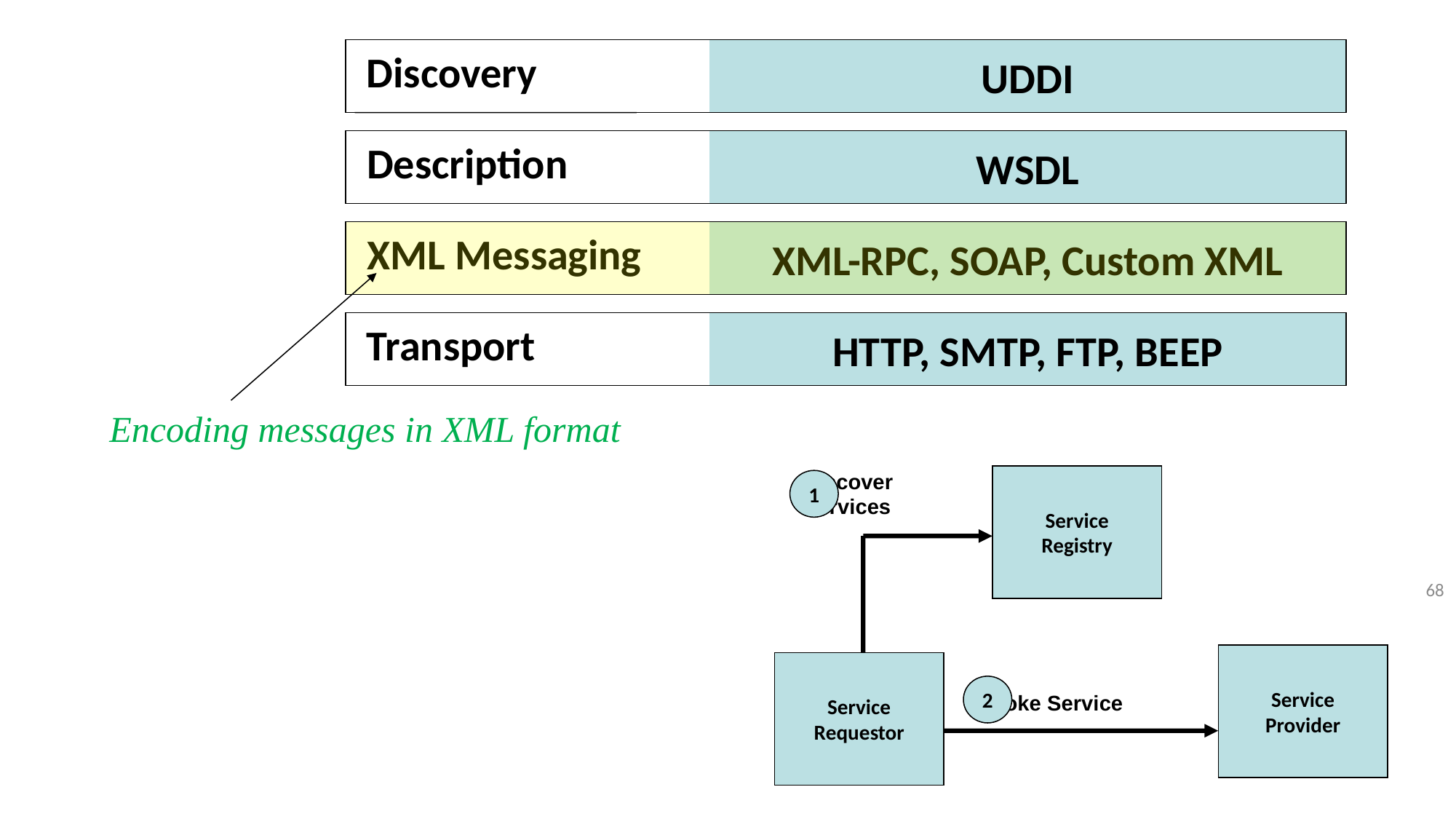

Discovery
UDDI

Description
WSDL

XML Messaging
XML-RPC, SOAP, Custom XML

Transport
HTTP, SMTP, FTP, BEEP
Encoding messages in XML format
Discover
Services
Service
Registry
1

Service
Provider
Service
Requestor
2
Invoke Service

68